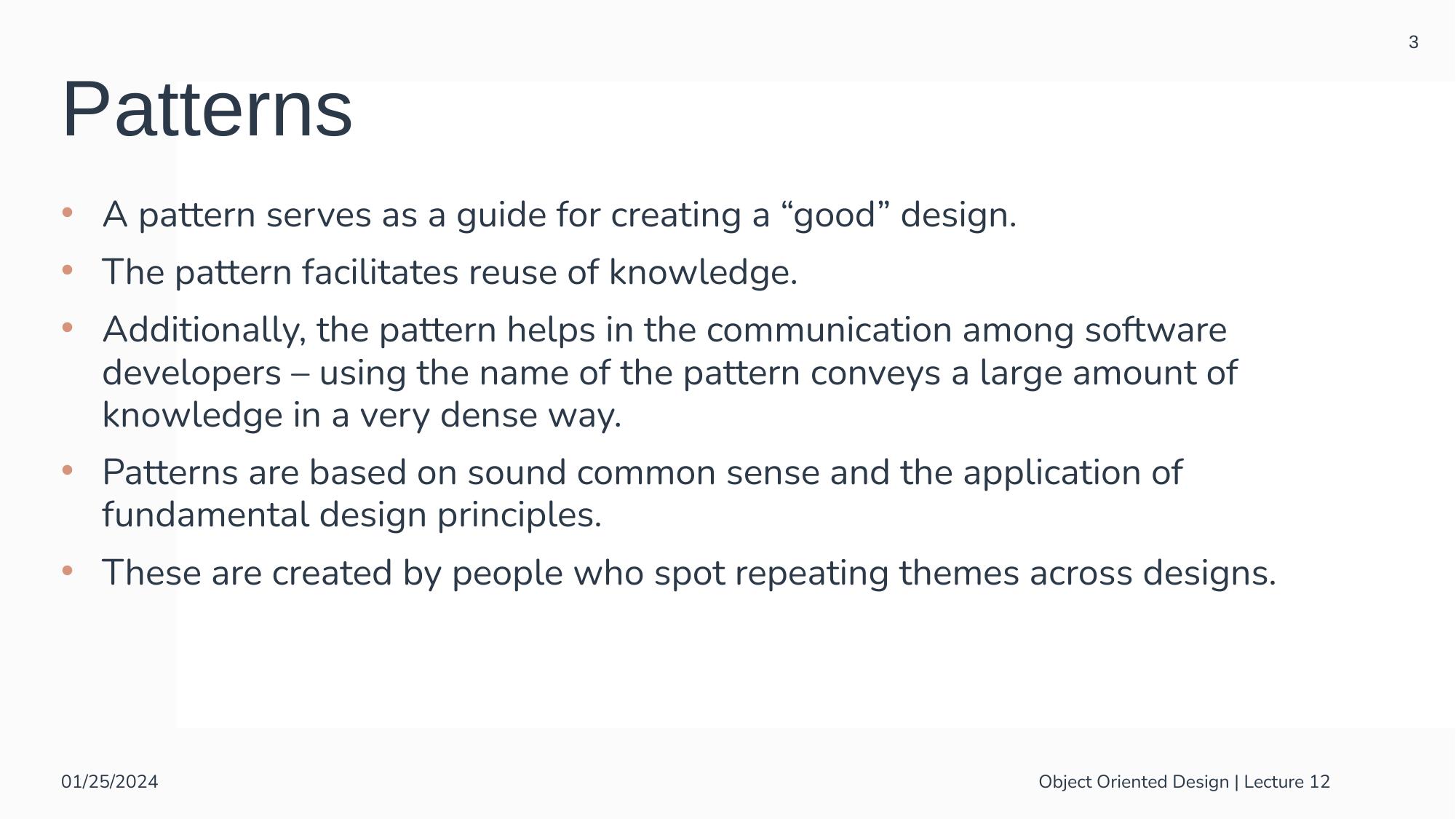

3
# Patterns
A pattern serves as a guide for creating a “good” design.
The pattern facilitates reuse of knowledge.
Additionally, the pattern helps in the communication among software developers – using the name of the pattern conveys a large amount of knowledge in a very dense way.
Patterns are based on sound common sense and the application of fundamental design principles.
These are created by people who spot repeating themes across designs.
01/25/2024
Object Oriented Design | Lecture 12